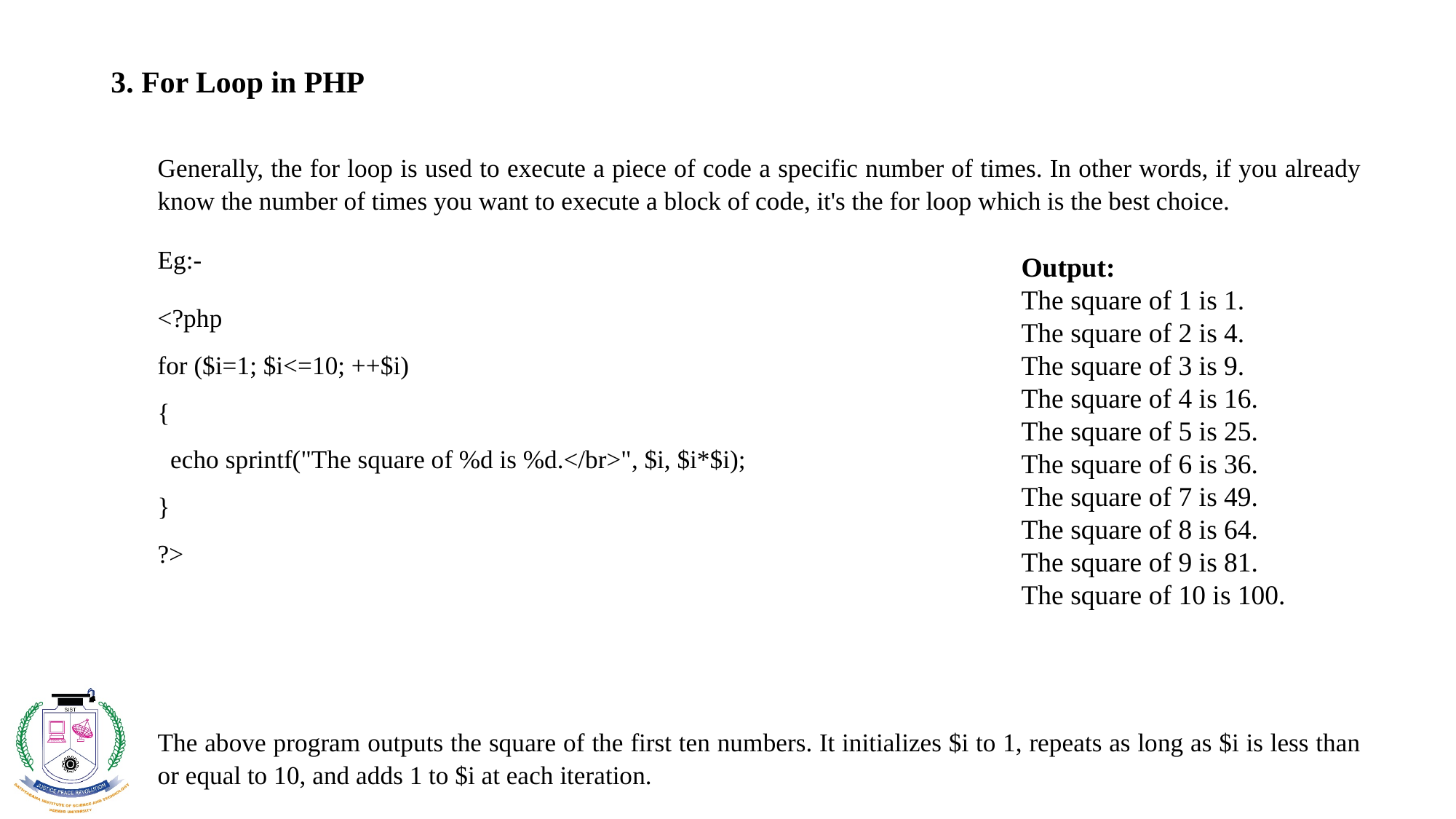

# 3. For Loop in PHP
Generally, the for loop is used to execute a piece of code a specific number of times. In other words, if you already know the number of times you want to execute a block of code, it's the for loop which is the best choice.
Eg:-
<?php
for ($i=1; $i<=10; ++$i)
{
  echo sprintf("The square of %d is %d.</br>", $i, $i*$i);
}
?>

The above program outputs the square of the first ten numbers. It initializes $i to 1, repeats as long as $i is less than or equal to 10, and adds 1 to $i at each iteration.

Output:
The square of 1 is 1.
The square of 2 is 4.
The square of 3 is 9.
The square of 4 is 16.
The square of 5 is 25.
The square of 6 is 36.
The square of 7 is 49.
The square of 8 is 64.
The square of 9 is 81.
The square of 10 is 100.